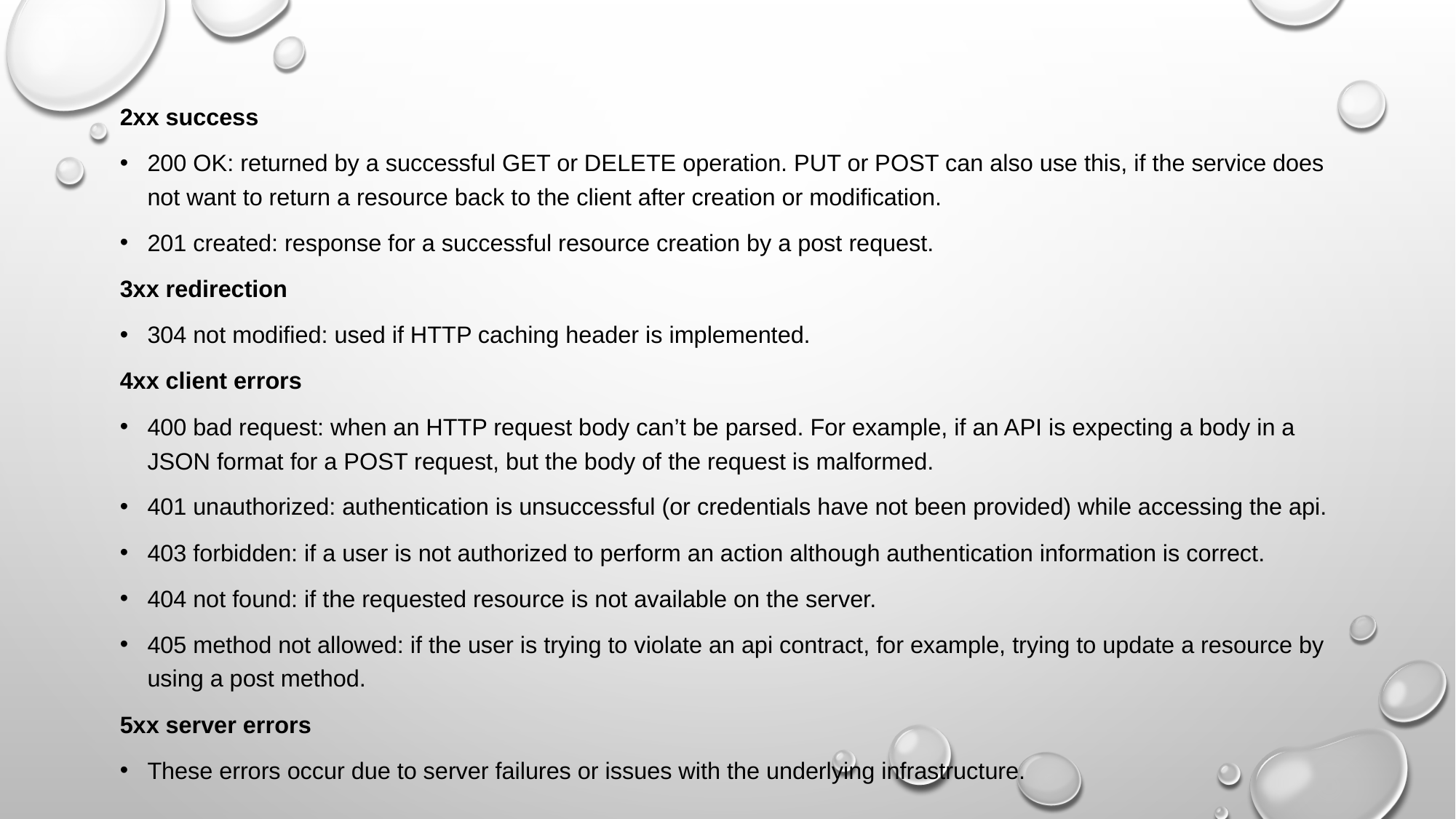

2xx success
200 OK: returned by a successful GET or DELETE operation. PUT or POST can also use this, if the service does not want to return a resource back to the client after creation or modification.
201 created: response for a successful resource creation by a post request.
3xx redirection
304 not modified: used if HTTP caching header is implemented.
4xx client errors
400 bad request: when an HTTP request body can’t be parsed. For example, if an API is expecting a body in a JSON format for a POST request, but the body of the request is malformed.
401 unauthorized: authentication is unsuccessful (or credentials have not been provided) while accessing the api.
403 forbidden: if a user is not authorized to perform an action although authentication information is correct.
404 not found: if the requested resource is not available on the server.
405 method not allowed: if the user is trying to violate an api contract, for example, trying to update a resource by using a post method.
5xx server errors
These errors occur due to server failures or issues with the underlying infrastructure.